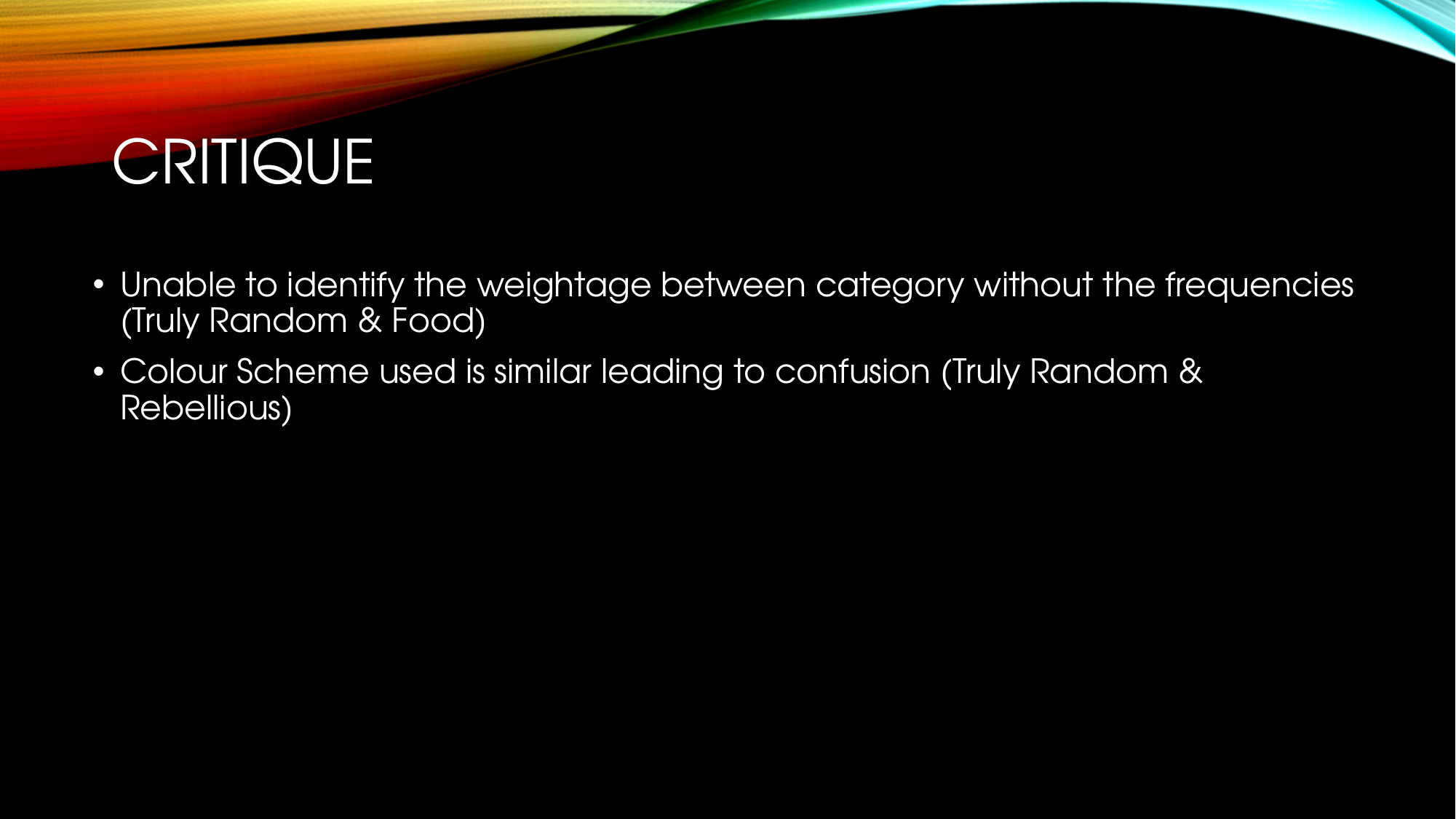

# Critique
Unable to identify the weightage between category without the frequencies (Truly Random & Food)
Colour Scheme used is similar leading to confusion (Truly Random & Rebellious)